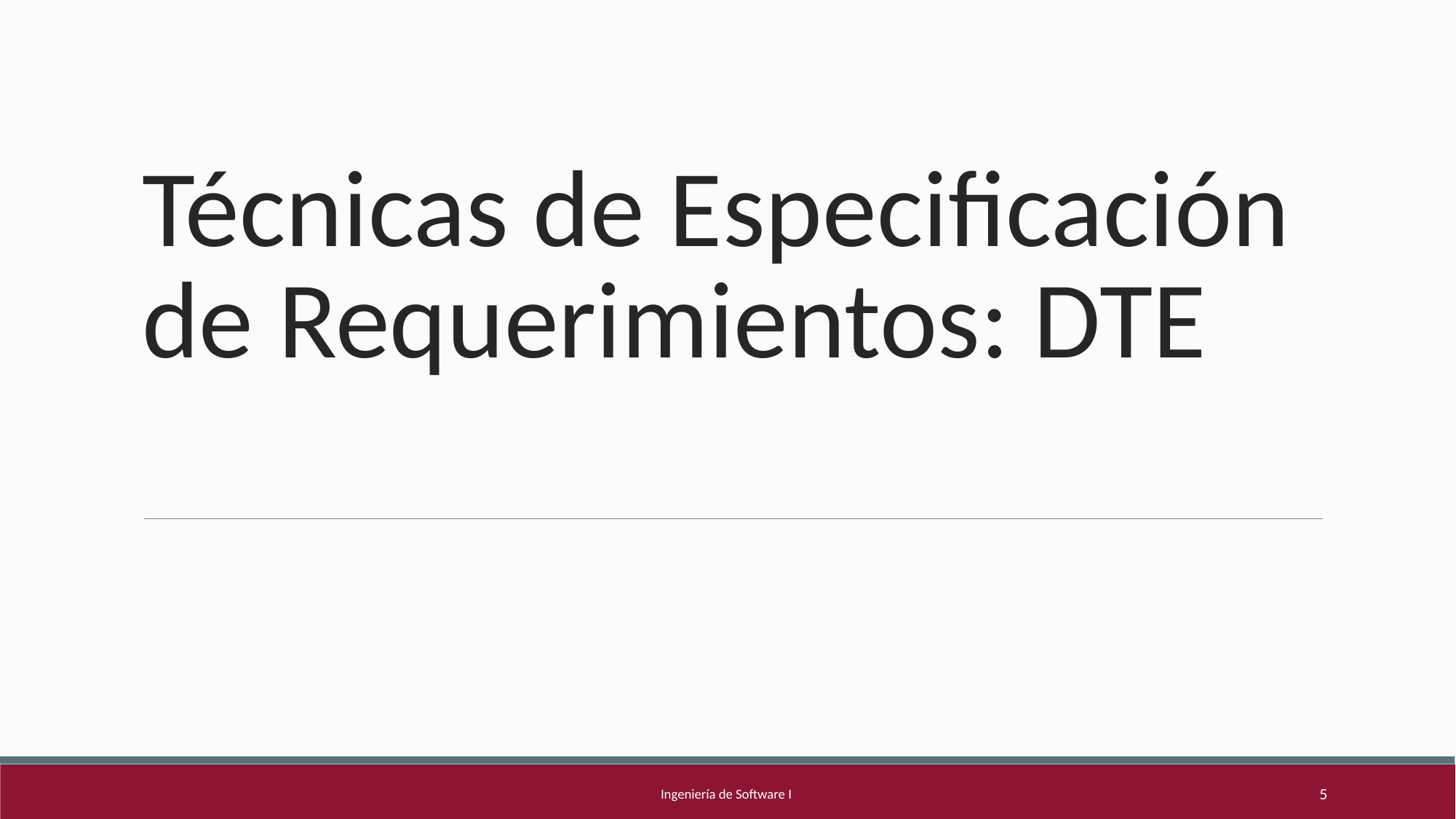

# Técnicas de Especificación de Requerimientos: DTE

Ingeniería de Software I
5